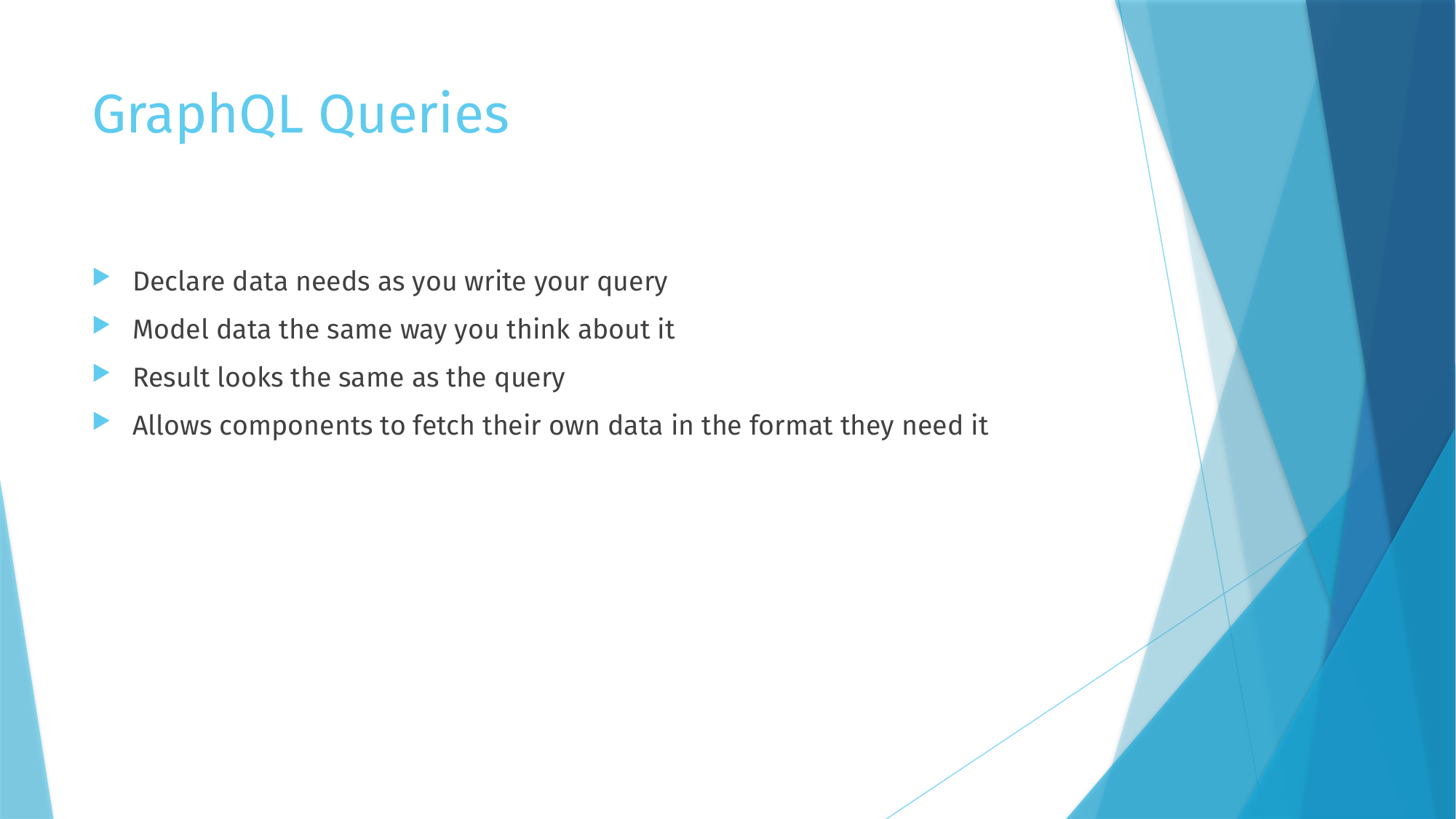

# GraphQL Queries
Declare data needs as you write your query
Model data the same way you think about it
Result looks the same as the query
Allows components to fetch their own data in the format they need it